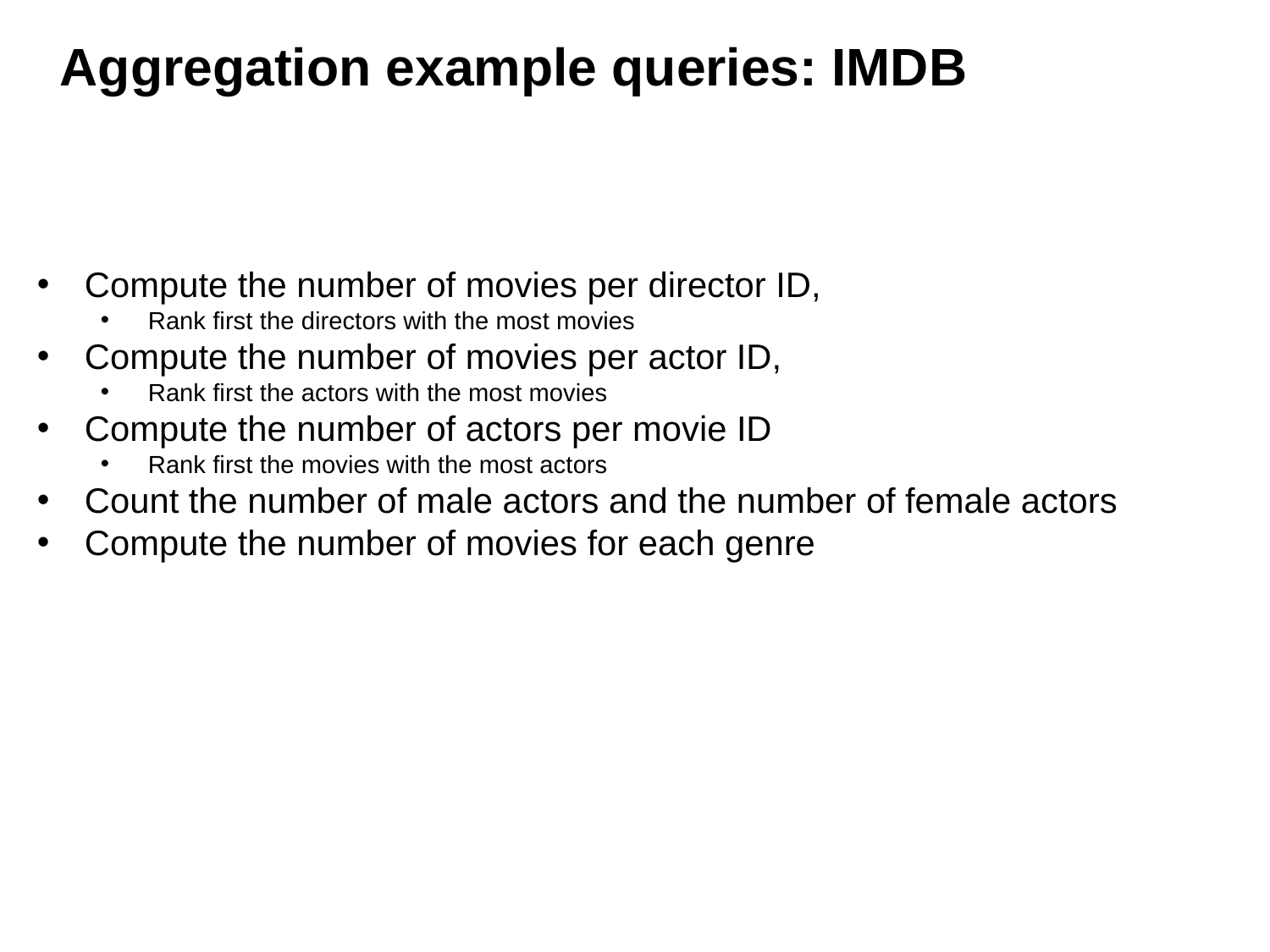

Aggregation example queries: IMDB

Compute the number of movies per director ID,
Rank first the directors with the most movies
Compute the number of movies per actor ID,
Rank first the actors with the most movies
Compute the number of actors per movie ID
Rank first the movies with the most actors
Count the number of male actors and the number of female actors
Compute the number of movies for each genre